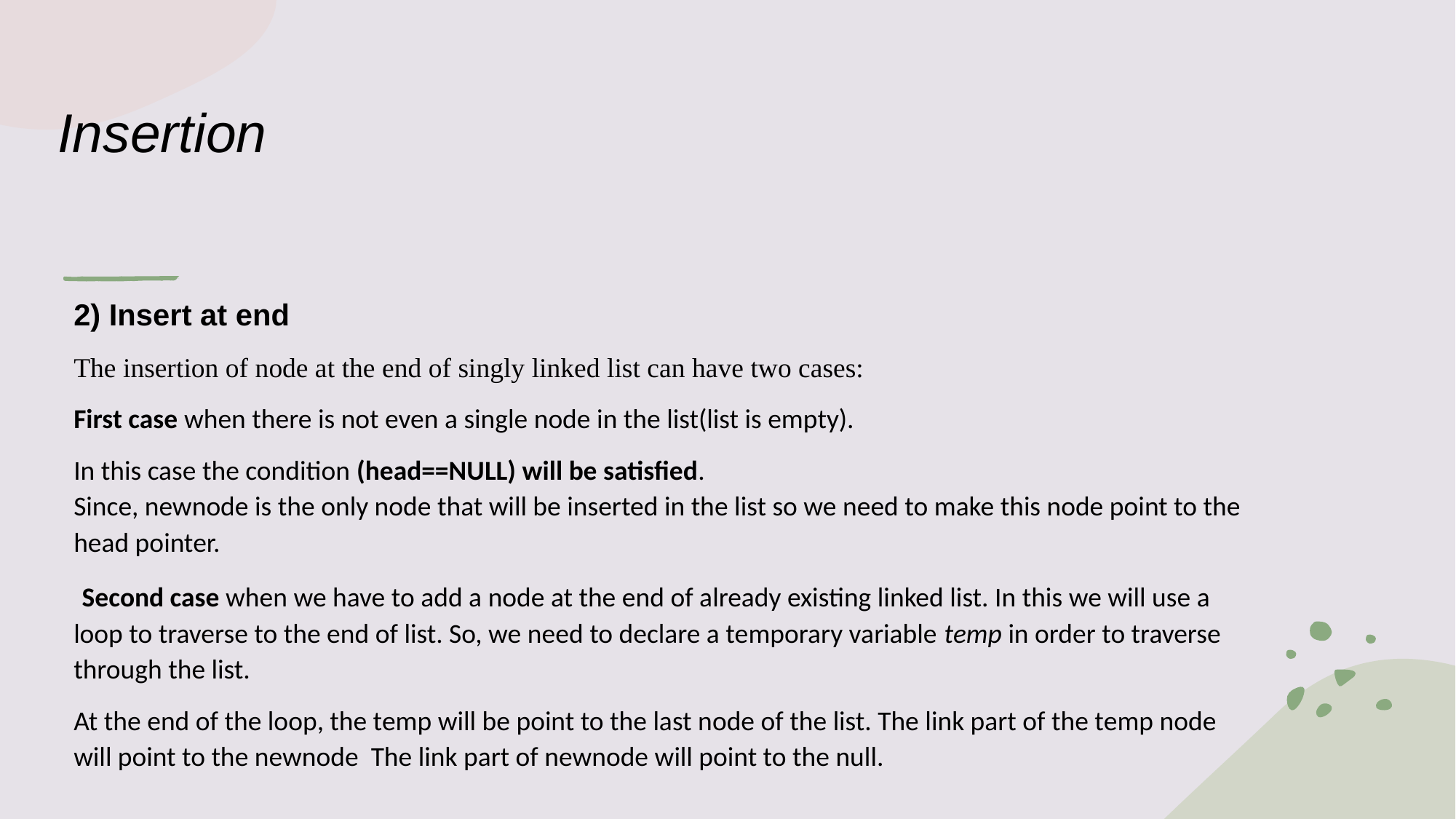

# Insertion
2) Insert at end
The insertion of node at the end of singly linked list can have two cases:
First case when there is not even a single node in the list(list is empty).
In this case the condition (head==NULL) will be satisfied.
Since, newnode is the only node that will be inserted in the list so we need to make this node point to the head pointer.
 Second case when we have to add a node at the end of already existing linked list. In this we will use a loop to traverse to the end of list. So, we need to declare a temporary variable temp in order to traverse through the list.
At the end of the loop, the temp will be point to the last node of the list. The link part of the temp node will point to the newnode  The link part of newnode will point to the null.